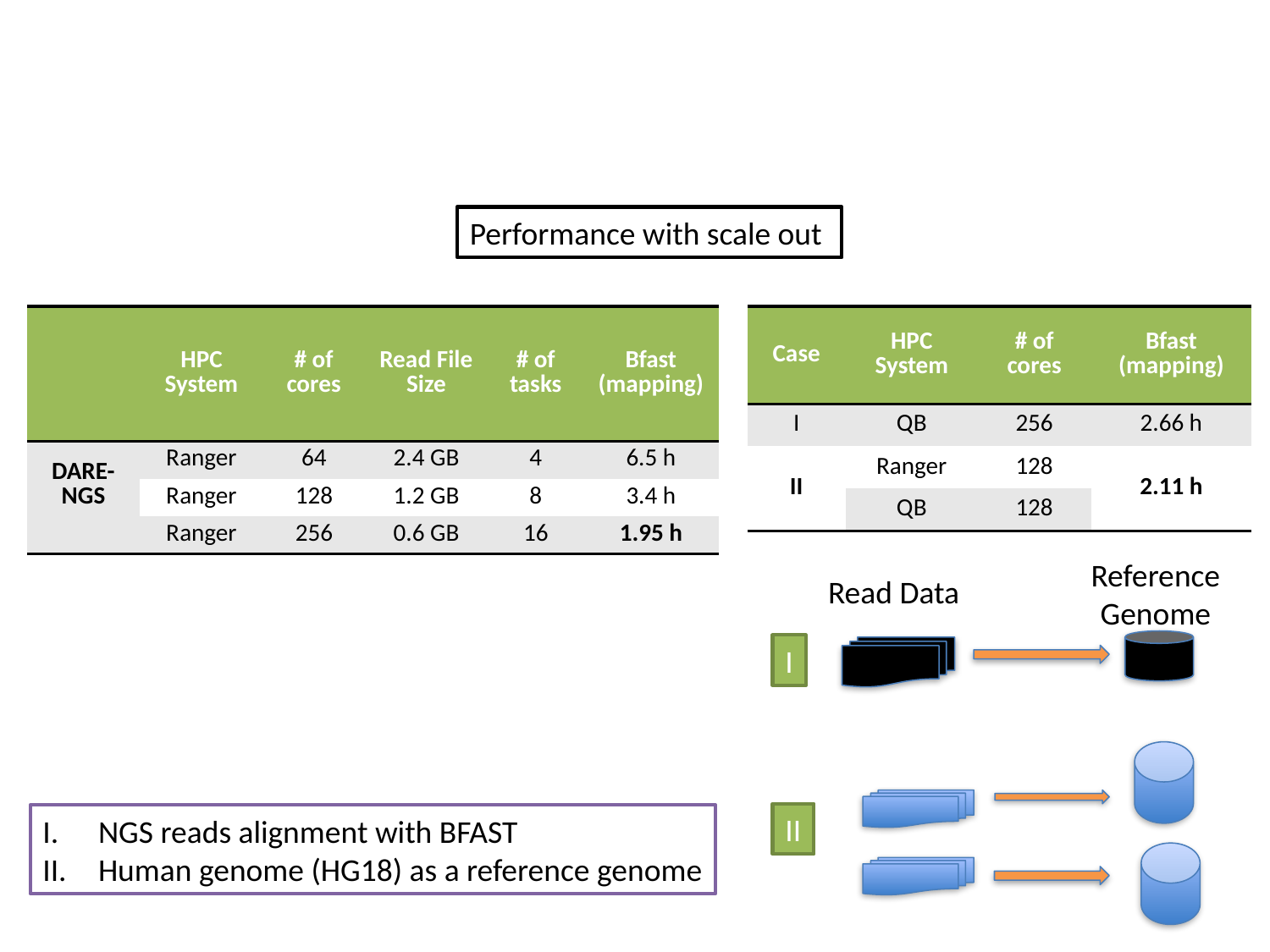

# NGS Data Analytics on Distributed Resources
Performance with scale out
|  | HPC System | # of cores | Read File Size | # of tasks | Bfast (mapping) |
| --- | --- | --- | --- | --- | --- |
| DARE-NGS | Ranger | 64 | 2.4 GB | 4 | 6.5 h |
|  | Ranger | 128 | 1.2 GB | 8 | 3.4 h |
|  | Ranger | 256 | 0.6 GB | 16 | 1.95 h |
| Case | HPC System | # of cores | Bfast (mapping) |
| --- | --- | --- | --- |
| I | QB | 256 | 2.66 h |
| II | Ranger | 128 | 2.11 h |
|  | QB | 128 |  |
Reference Genome
Read Data

I

II
NGS reads alignment with BFAST
Human genome (HG18) as a reference genome